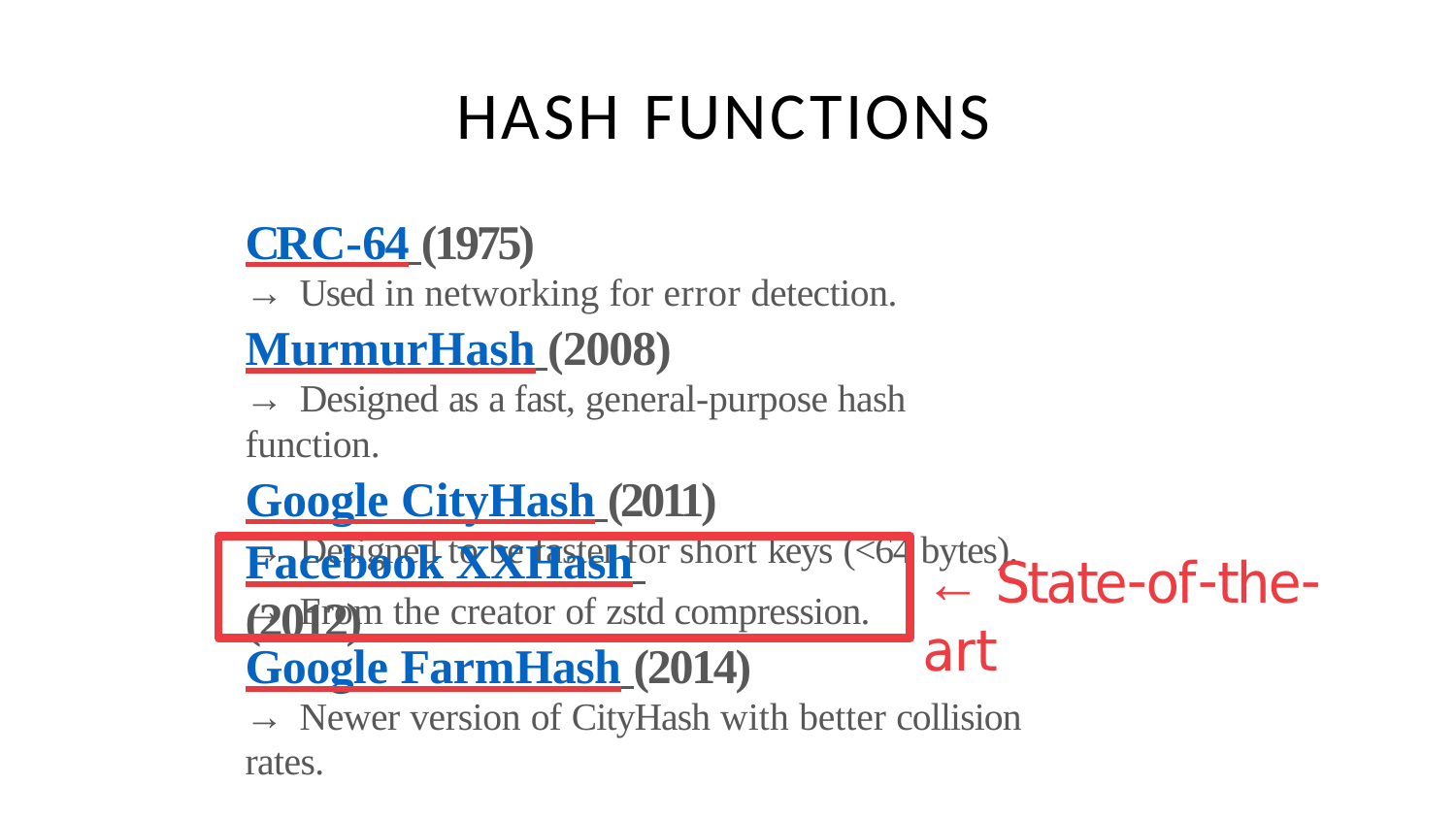

# HASH FUNCTIONS
CRC-64 (1975)
→ Used in networking for error detection.
MurmurHash (2008)
→ Designed as a fast, general-purpose hash function.
Google CityHash (2011)
→ Designed to be faster for short keys (<64 bytes).
Facebook XXHash (2012)

← State-of-the-art
→ From the creator of zstd compression.
Google FarmHash (2014)
→ Newer version of CityHash with better collision rates.